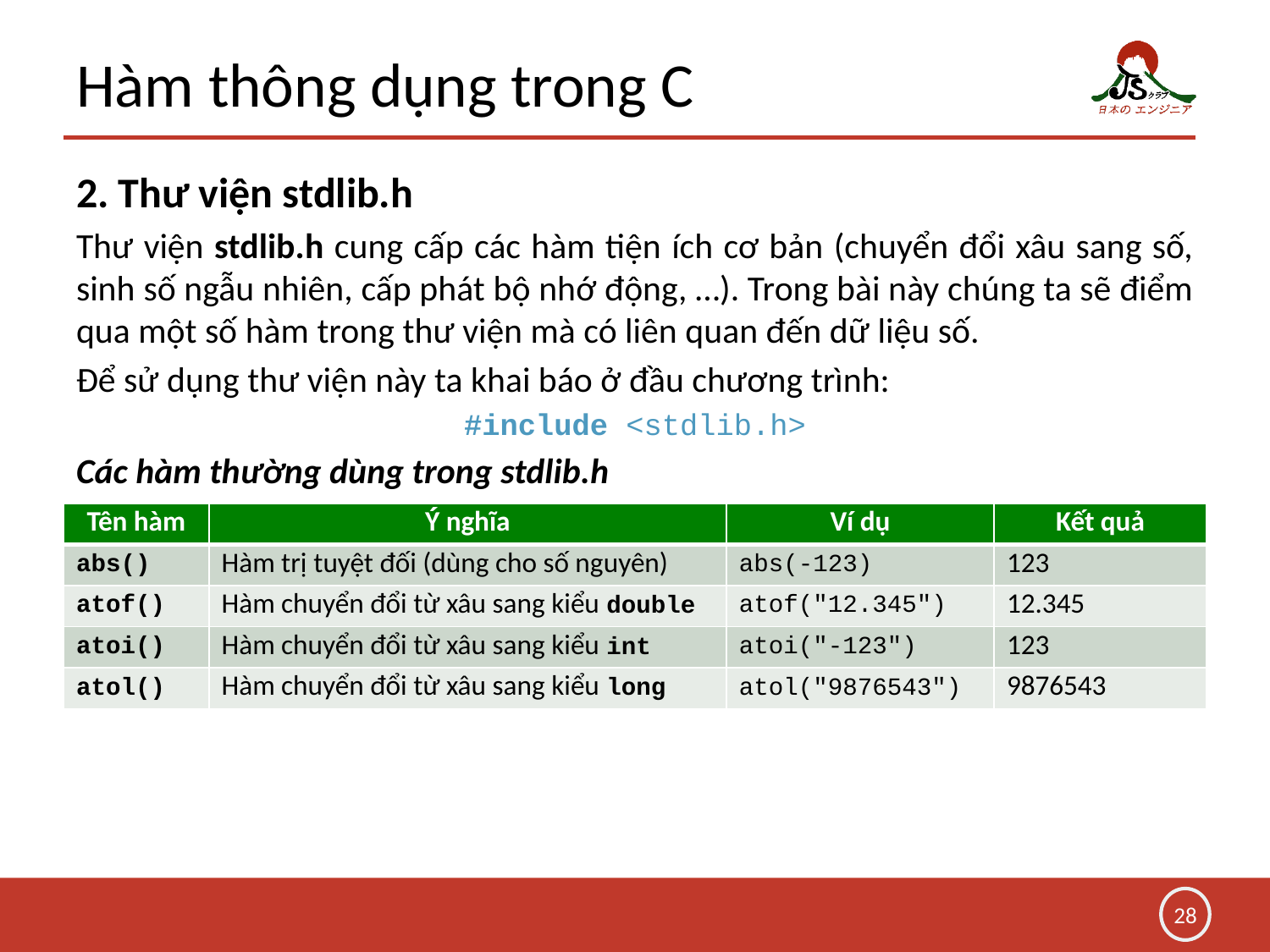

# Hàm thông dụng trong C
2. Thư viện stdlib.h
Thư viện stdlib.h cung cấp các hàm tiện ích cơ bản (chuyển đổi xâu sang số, sinh số ngẫu nhiên, cấp phát bộ nhớ động, …). Trong bài này chúng ta sẽ điểm qua một số hàm trong thư viện mà có liên quan đến dữ liệu số.
Để sử dụng thư viện này ta khai báo ở đầu chương trình:
#include <stdlib.h>
Các hàm thường dùng trong stdlib.h

| Tên hàm | Ý nghĩa | Ví dụ | Kết quả |
| --- | --- | --- | --- |
| abs() | Hàm trị tuyệt đối (dùng cho số nguyên) | abs(-123) | 123 |
| atof() | Hàm chuyển đổi từ xâu sang kiểu double | atof("12.345") | 12.345 |
| atoi() | Hàm chuyển đổi từ xâu sang kiểu int | atoi("-123") | 123 |
| atol() | Hàm chuyển đổi từ xâu sang kiểu long | atol("9876543") | 9876543 |